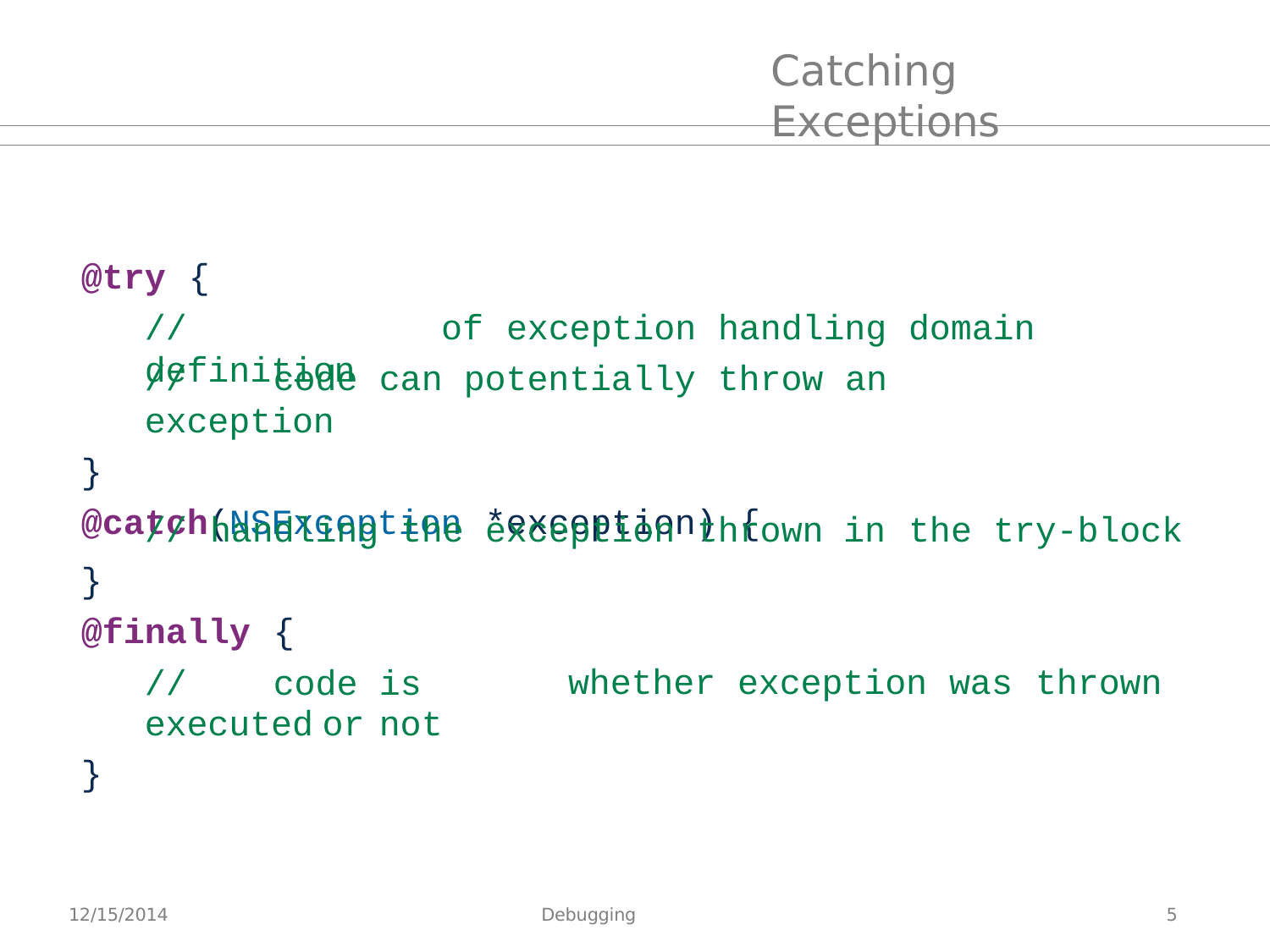

# Catching Exceptions
@try	{
//	definition
of	exception	handling	domain
//	code	can	potentially	throw	an	exception
}
@catch(NSException	*exception)	{
//	handling	the	exception	thrown
in	the	try-block
}
@finally	{
//	code	is	executed or	not
}
whether
exception
was	thrown
12/15/2014
Debugging
5